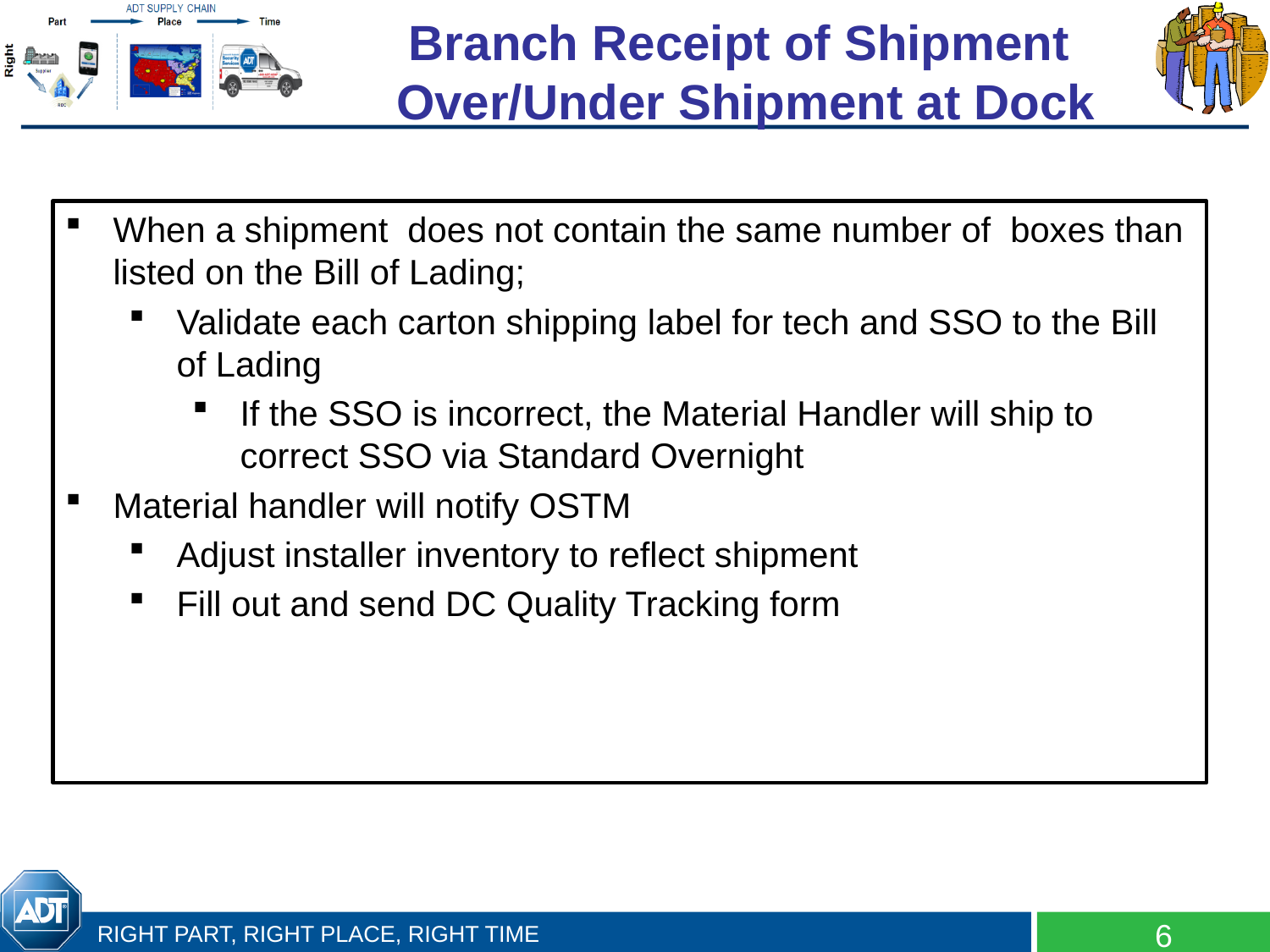

# Branch Receipt of Shipment Over/Under Shipment at Dock
When a shipment  does not contain the same number of  boxes than listed on the Bill of Lading;
Validate each carton shipping label for tech and SSO to the Bill of Lading
If the SSO is incorrect, the Material Handler will ship to correct SSO via Standard Overnight
Material handler will notify OSTM
Adjust installer inventory to reflect shipment
Fill out and send DC Quality Tracking form

6